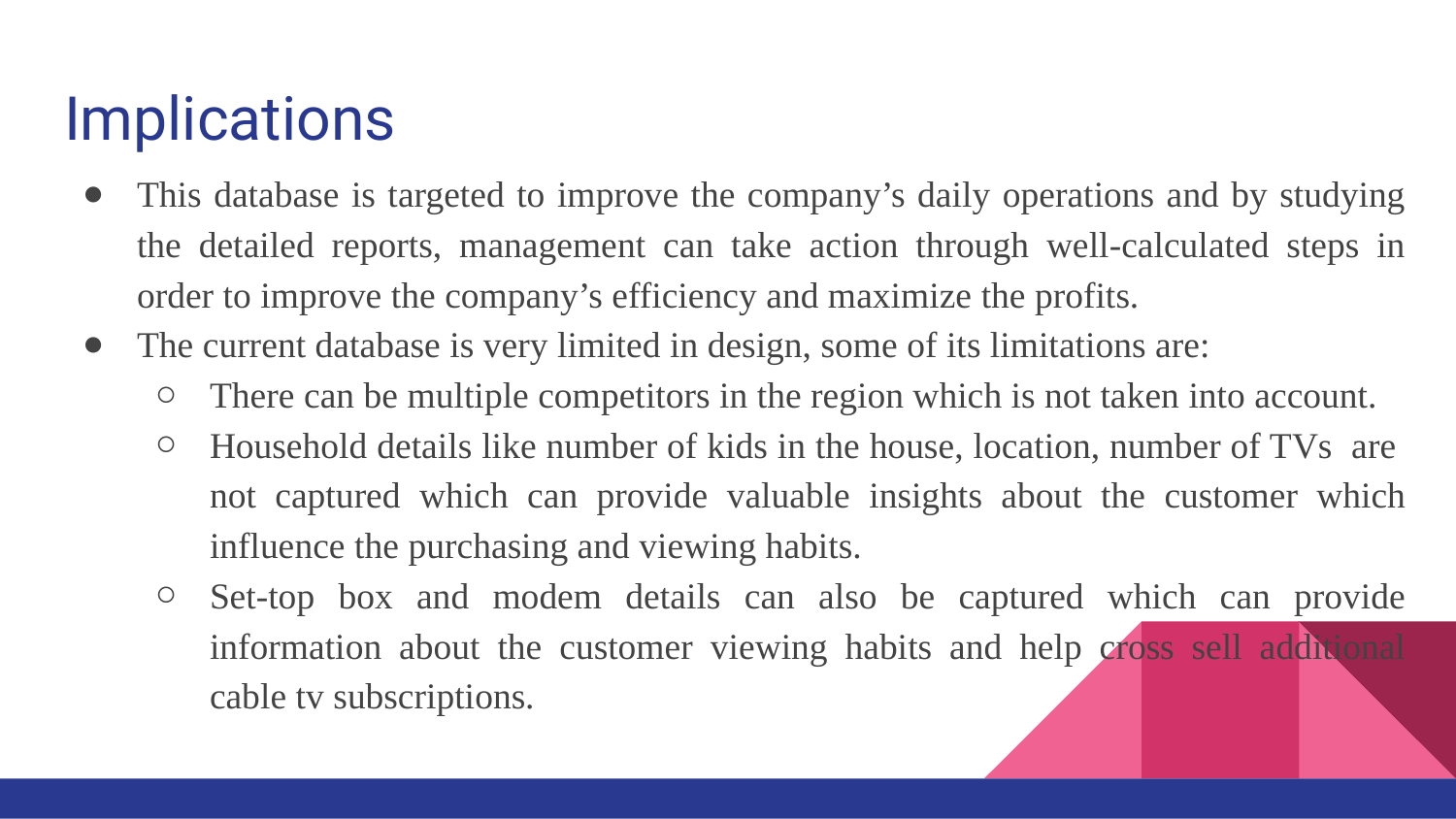

# Implications
This database is targeted to improve the company’s daily operations and by studying the detailed reports, management can take action through well-calculated steps in order to improve the company’s efficiency and maximize the profits.
The current database is very limited in design, some of its limitations are:
There can be multiple competitors in the region which is not taken into account.
Household details like number of kids in the house, location, number of TVs  are  not captured which can provide valuable insights about the customer which influence the purchasing and viewing habits.
Set-top box and modem details can also be captured which can provide information about the customer viewing habits and help cross sell additional cable tv subscriptions.